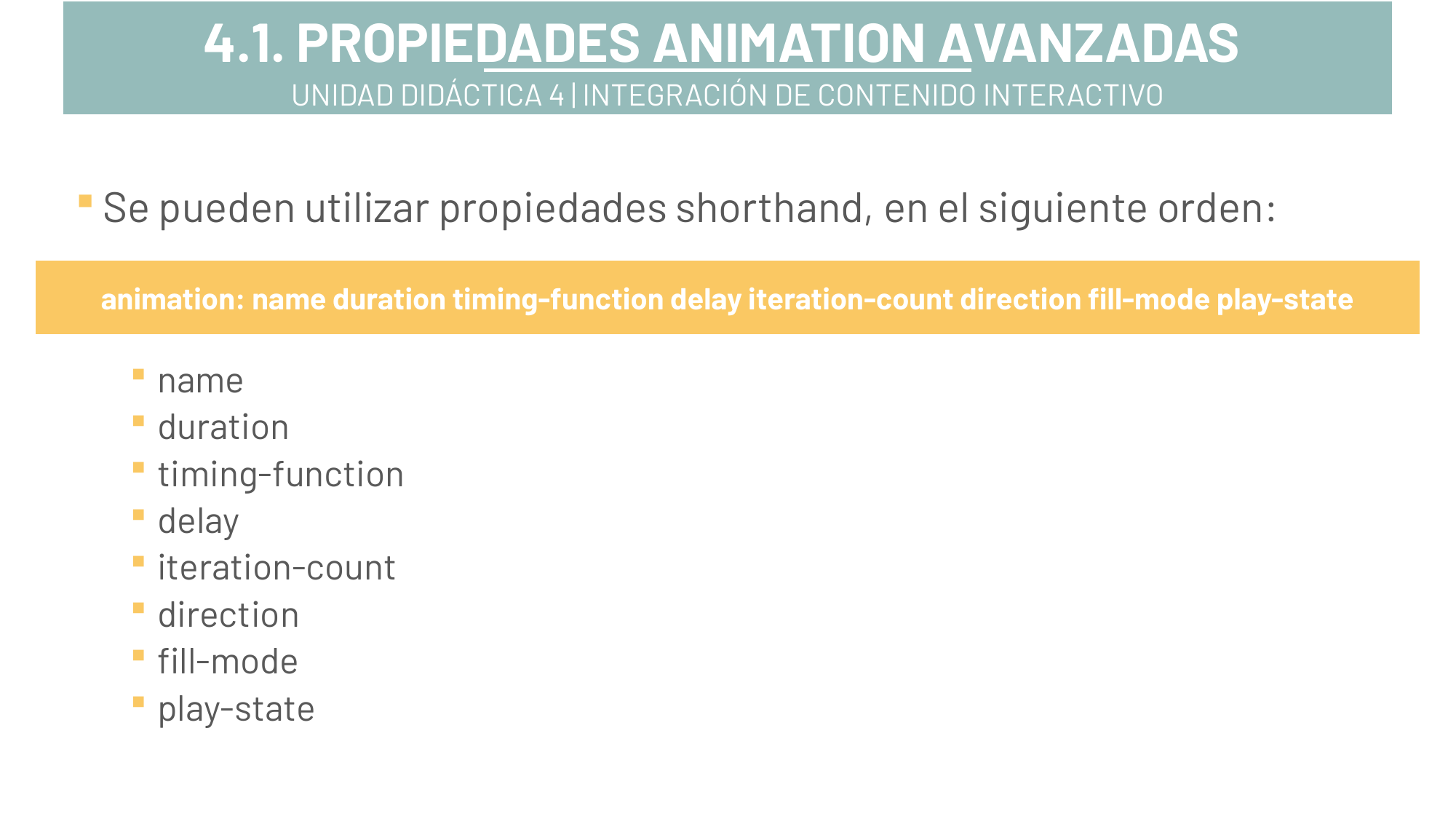

4.1. PROPIEDADES ANIMATION AVANZADAS
UNIDAD DIDÁCTICA 4 | INTEGRACIÓN DE CONTENIDO INTERACTIVO
Se pueden utilizar propiedades shorthand, en el siguiente orden:

name
duration
timing-function
delay
iteration-count
direction
fill-mode
play-state

animation: name duration timing-function delay iteration-count direction fill-mode play-state